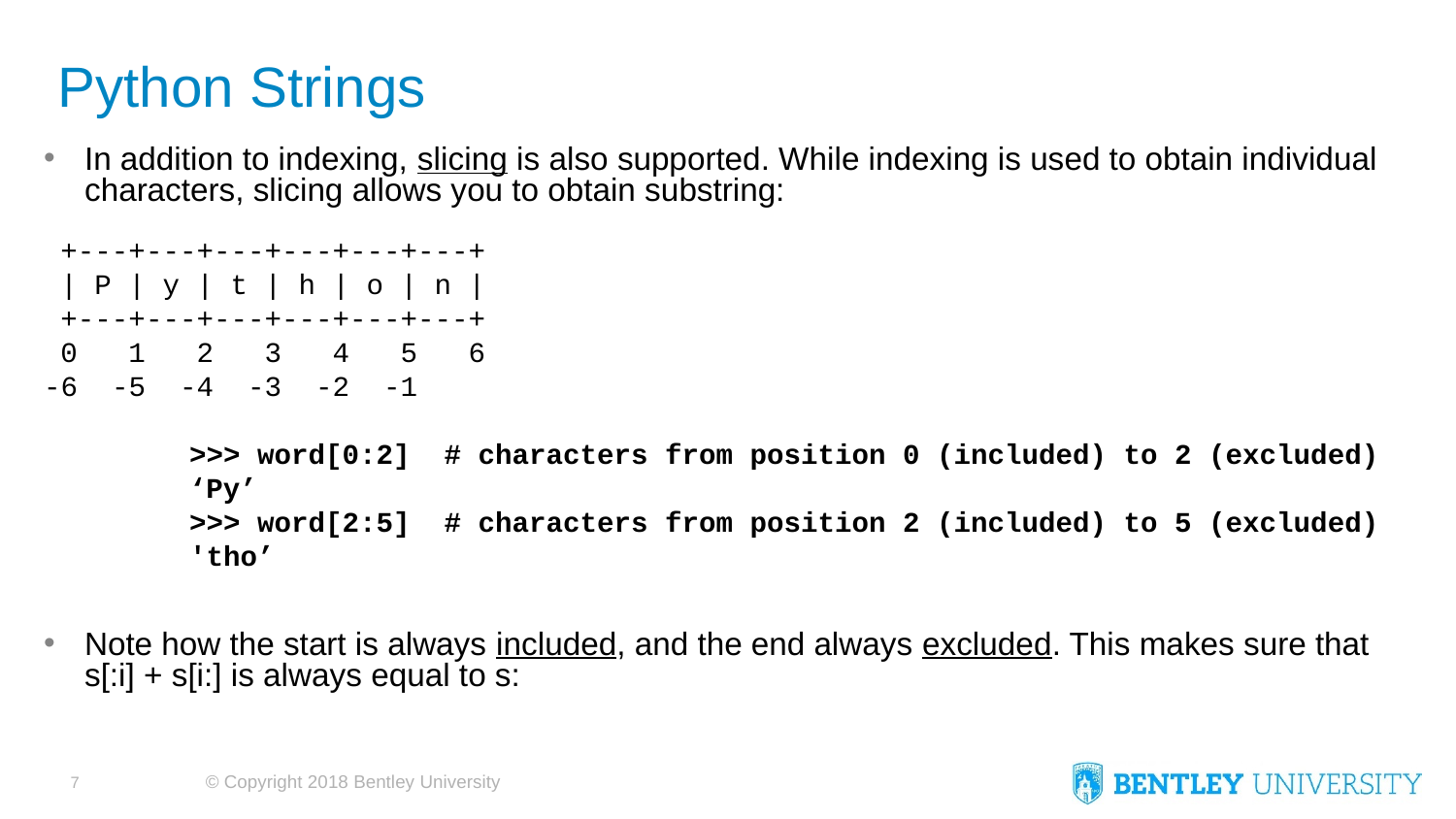

# Python Strings
In addition to indexing, slicing is also supported. While indexing is used to obtain individual characters, slicing allows you to obtain substring:
 +---+---+---+---+---+---+
 | P | y | t | h | o | n |
 +---+---+---+---+---+---+
 0   1   2   3   4   5   6
-6  -5  -4  -3  -2  -1

	>>> word[0:2]  # characters from position 0 (included) to 2 (excluded)
	‘Py’
	>>> word[2:5]  # characters from position 2 (included) to 5 (excluded)
	'tho’

Note how the start is always included, and the end always excluded. This makes sure that s[:i] + s[i:] is always equal to s: